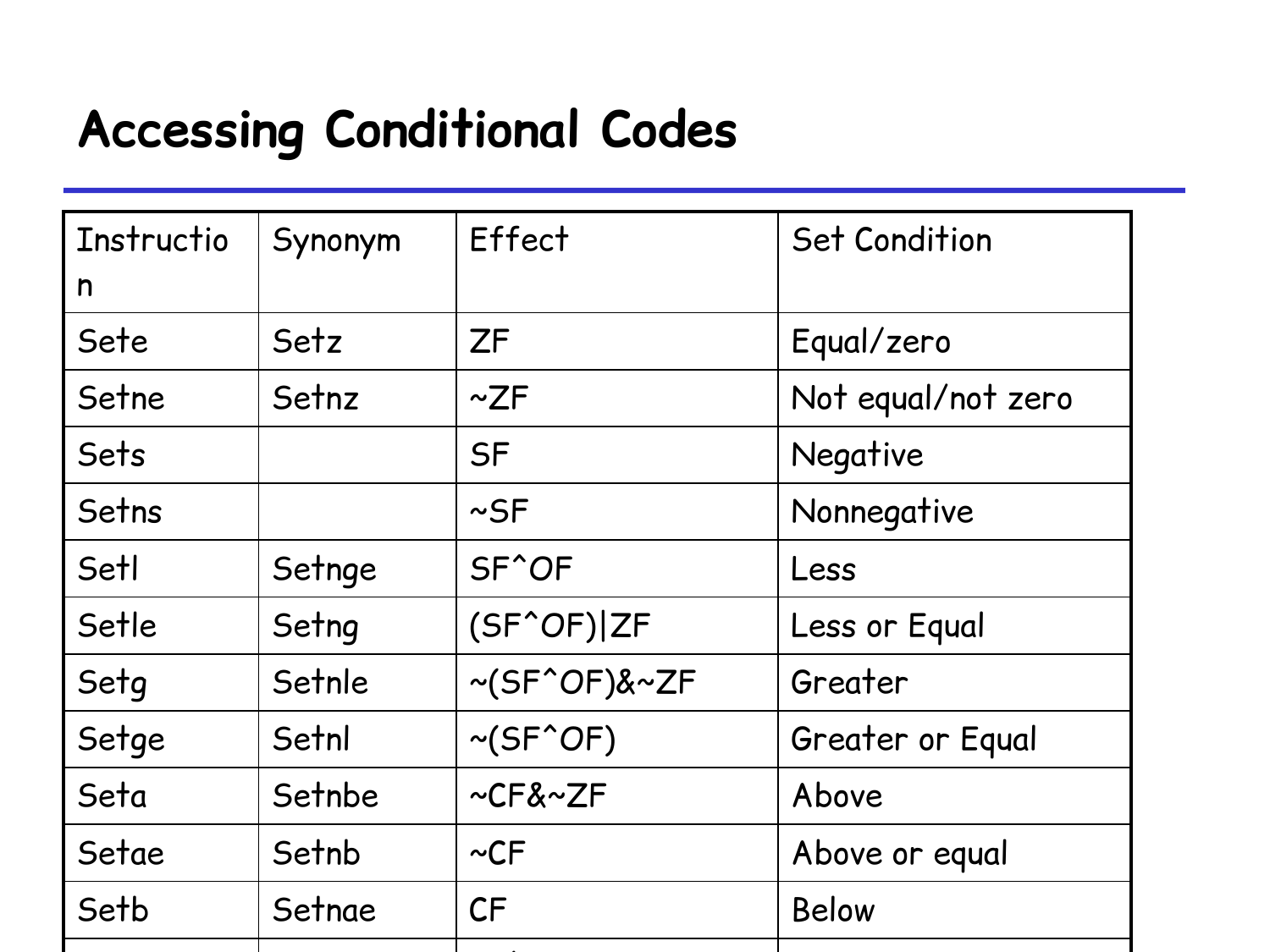

# Accessing Conditional Codes
| Instruction | Synonym | Effect | Set Condition |
| --- | --- | --- | --- |
| Sete | Setz | ZF | Equal/zero |
| Setne | Setnz | ~ZF | Not equal/not zero |
| Sets |  | SF | Negative |
| Setns |  | ~SF | Nonnegative |
| Setl | Setnge | SF^OF | Less |
| Setle | Setng | (SF^OF)|ZF | Less or Equal |
| Setg | Setnle | ~(SF^OF)&~ZF | Greater |
| Setge | Setnl | ~(SF^OF) | Greater or Equal |
| Seta | Setnbe | ~CF&~ZF | Above |
| Setae | Setnb | ~CF | Above or equal |
| Setb | Setnae | CF | Below |
| Setbe | Setna | CF|ZF | Below or equal |
20